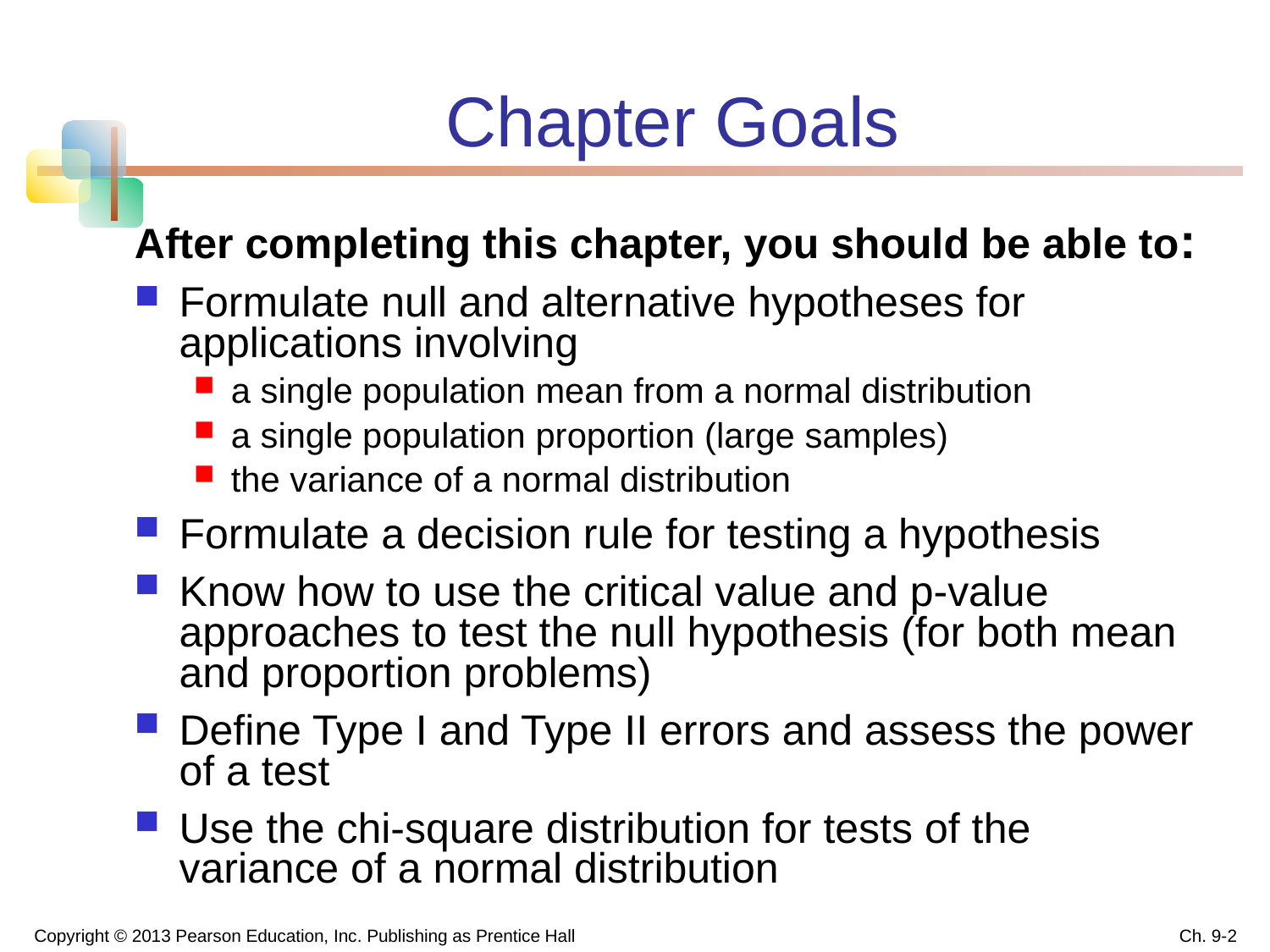

# Chapter Goals
After completing this chapter, you should be able to:
Formulate null and alternative hypotheses for applications involving
a single population mean from a normal distribution
a single population proportion (large samples)
the variance of a normal distribution
Formulate a decision rule for testing a hypothesis
Know how to use the critical value and p-value approaches to test the null hypothesis (for both mean and proportion problems)
Define Type I and Type II errors and assess the power of a test
Use the chi-square distribution for tests of the variance of a normal distribution

Copyright © 2013 Pearson Education, Inc. Publishing as Prentice Hall
Ch. 9-2